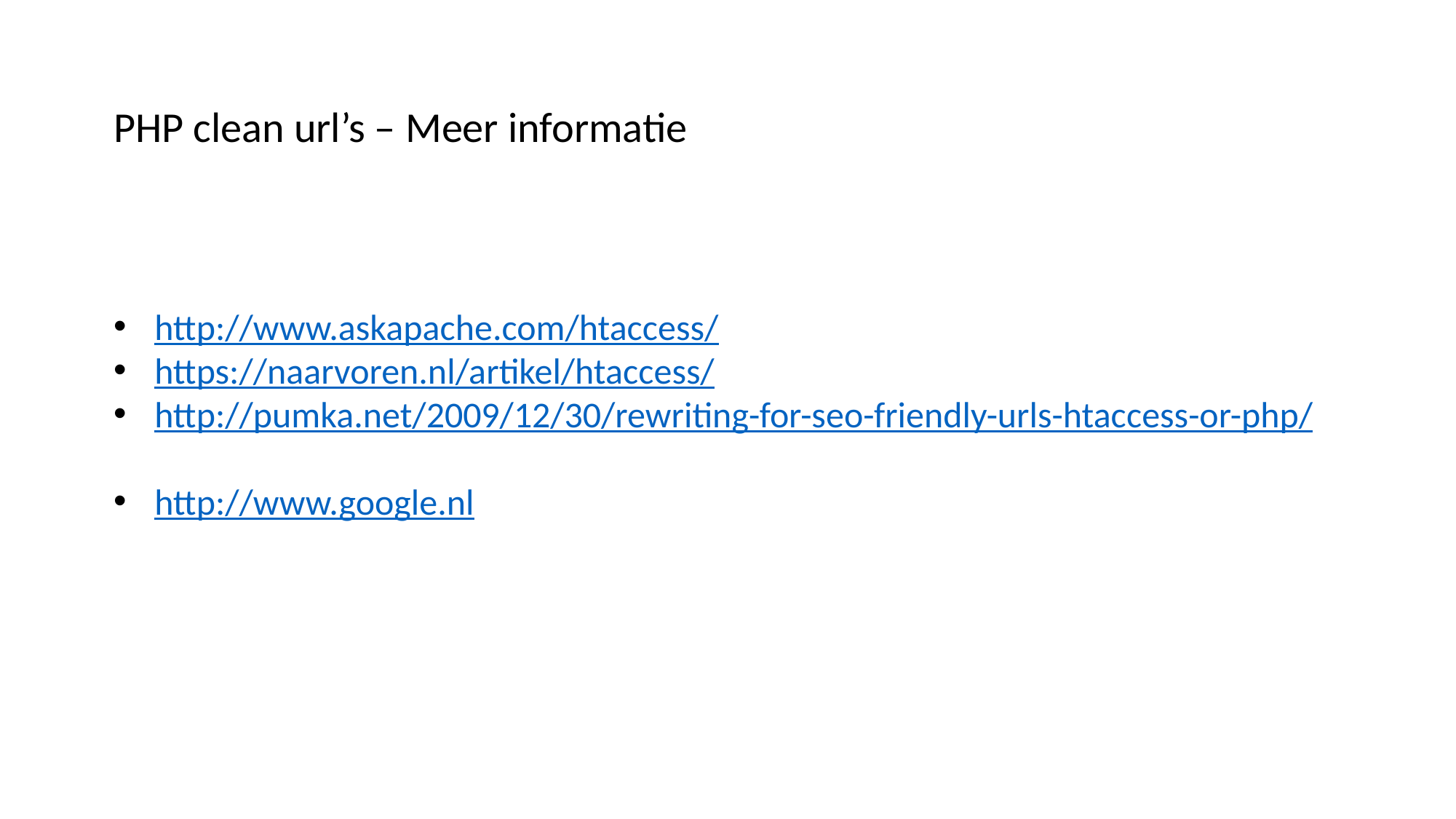

PHP clean url’s – Meer informatie

http://www.askapache.com/htaccess/
https://naarvoren.nl/artikel/htaccess/
http://pumka.net/2009/12/30/rewriting-for-seo-friendly-urls-htaccess-or-php/

http://www.google.nl